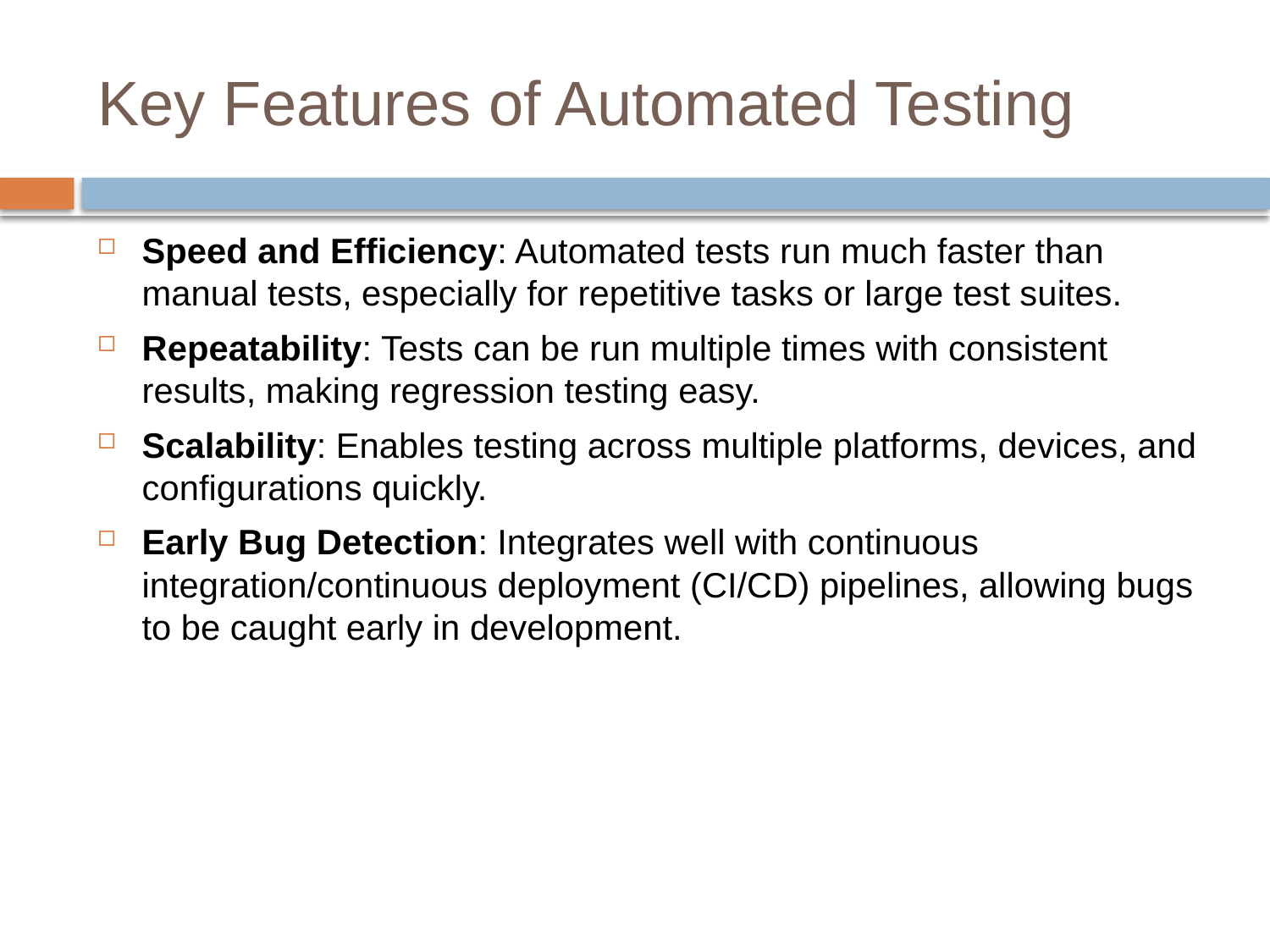

# Key Features of Automated Testing
Speed and Efficiency: Automated tests run much faster than manual tests, especially for repetitive tasks or large test suites.
Repeatability: Tests can be run multiple times with consistent results, making regression testing easy.
Scalability: Enables testing across multiple platforms, devices, and configurations quickly.
Early Bug Detection: Integrates well with continuous integration/continuous deployment (CI/CD) pipelines, allowing bugs to be caught early in development.